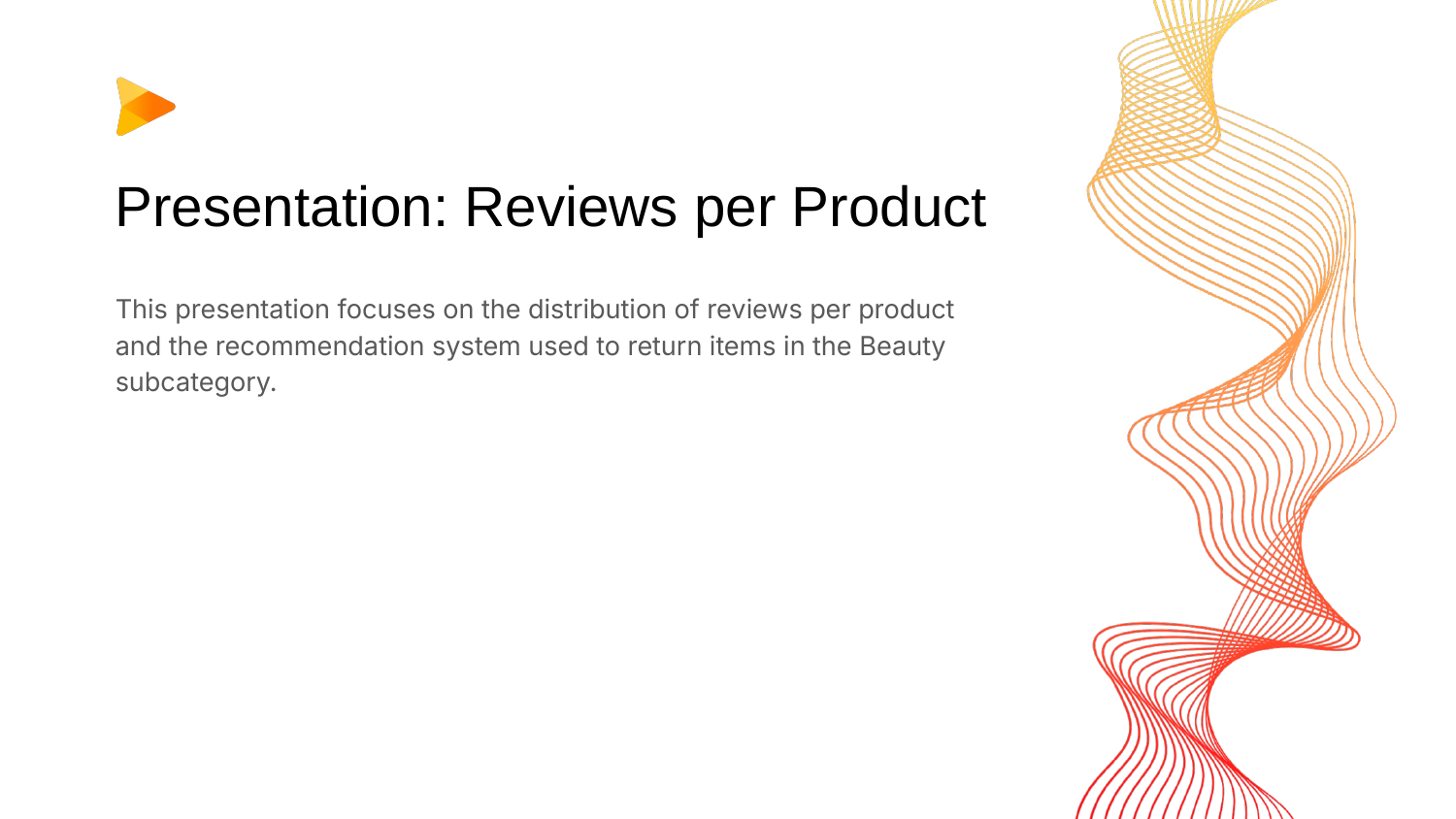

# Presentation: Reviews per Product
This presentation focuses on the distribution of reviews per product and the recommendation system used to return items in the Beauty subcategory.